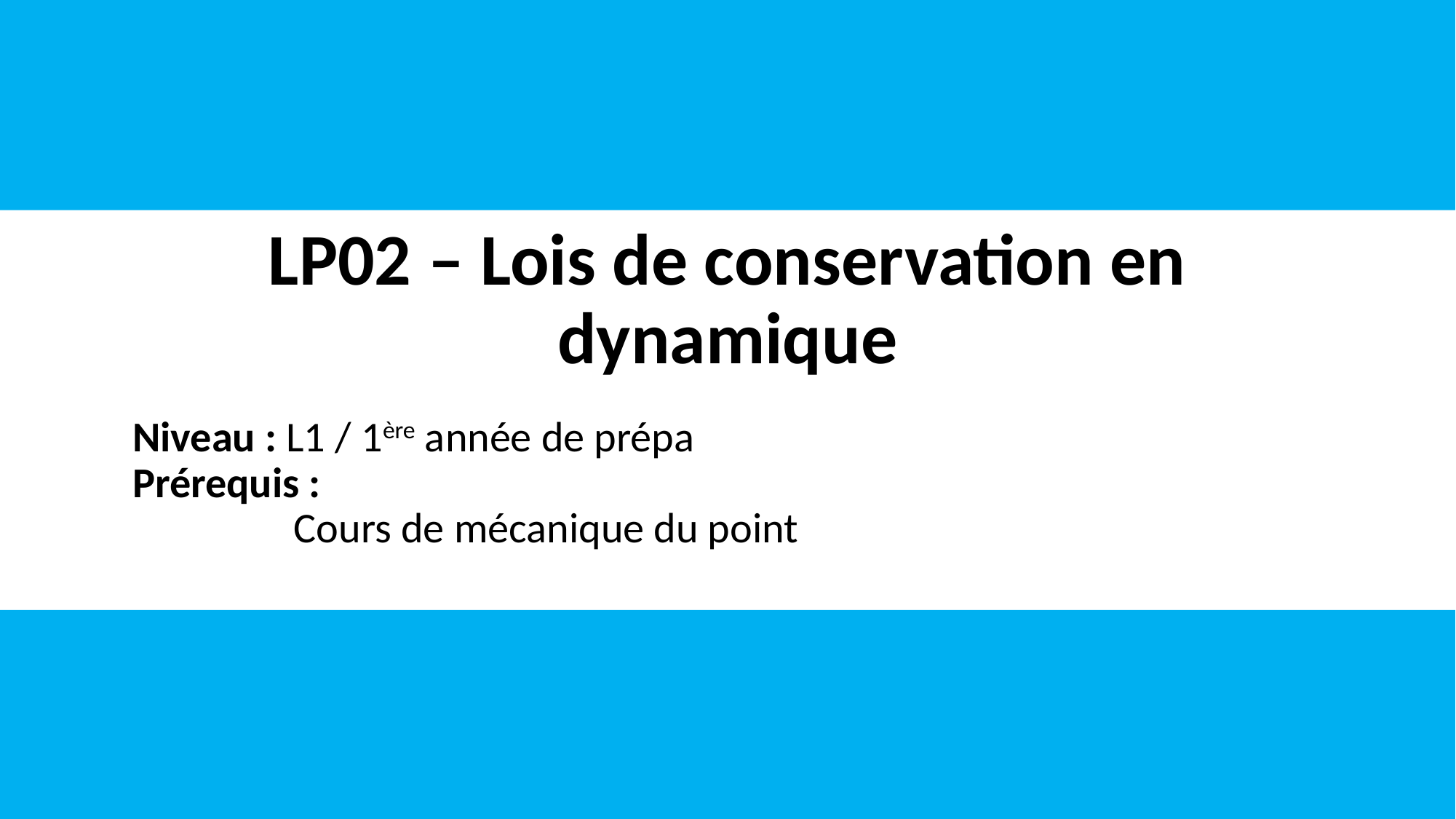

# LP02 – Lois de conservation en dynamique
Niveau : L1 / 1ère année de prépa
Prérequis :
Cours de mécanique du point